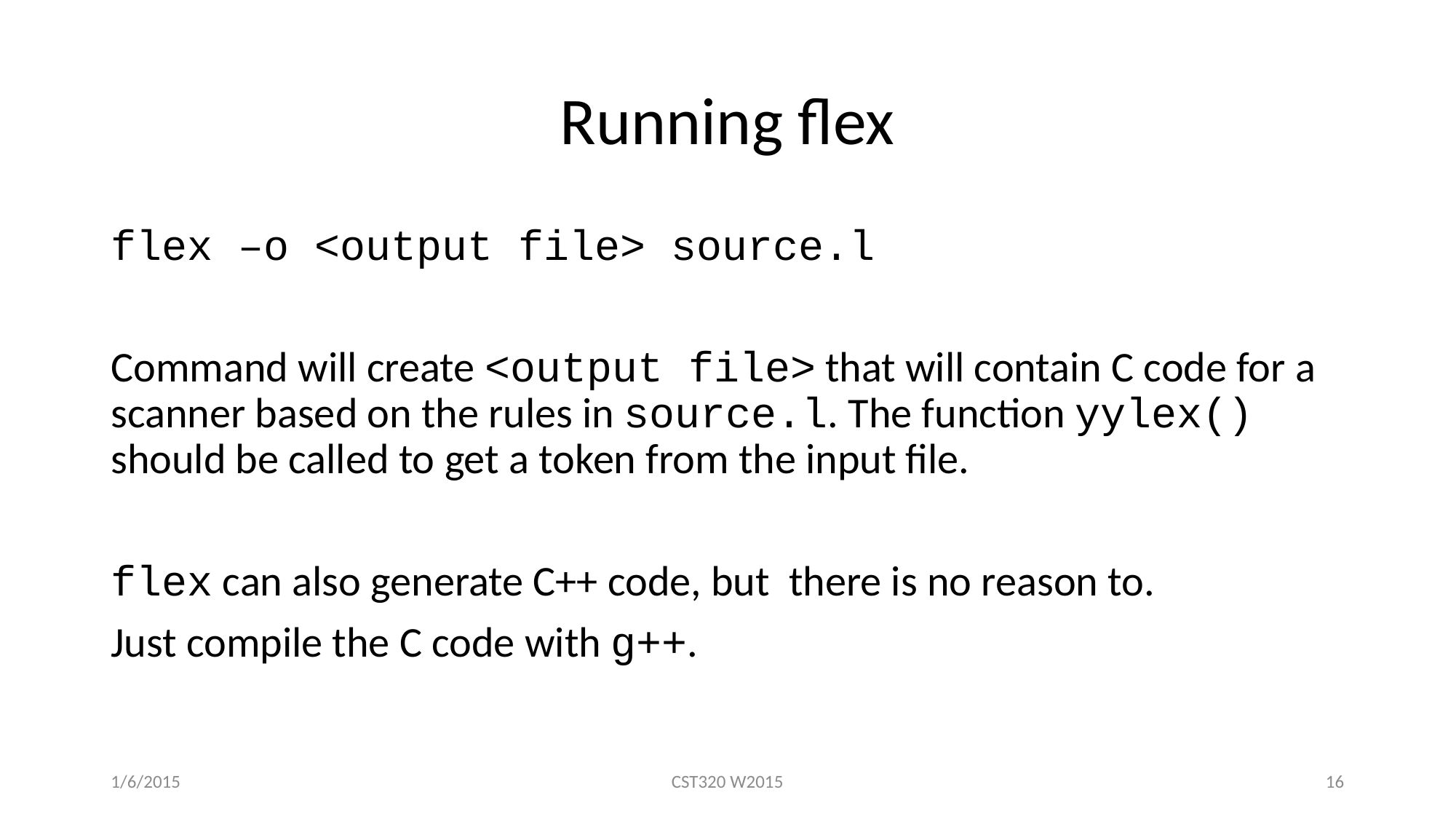

# Running flex
flex –o <output file> source.l

Command will create <output file> that will contain C code for a scanner based on the rules in source.l. The function yylex() should be called to get a token from the input file.

flex can also generate C++ code, but  there is no reason to.
Just compile the C code with g++.
1/6/2015
CST320 W2015
16